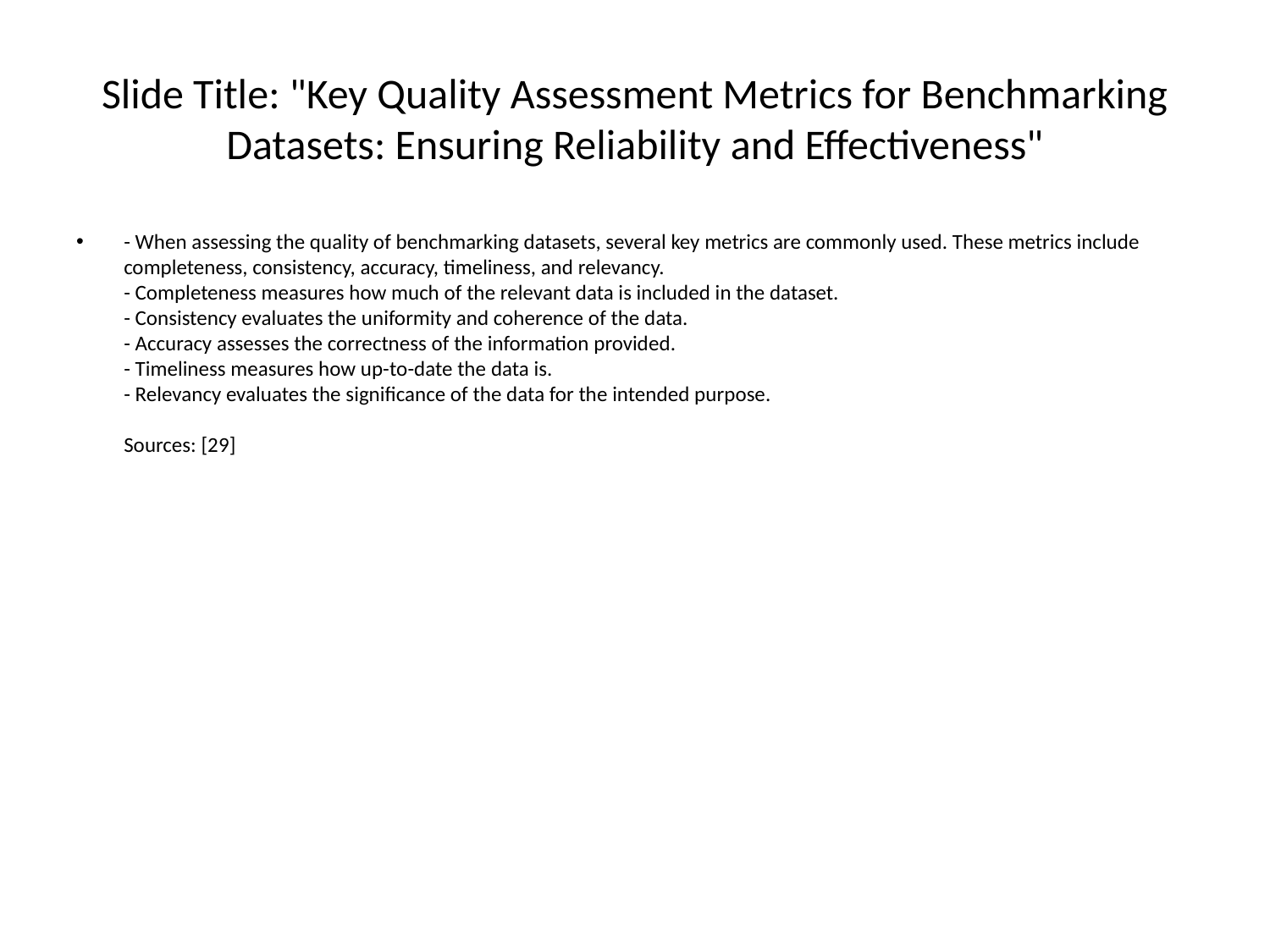

# Slide Title: "Key Quality Assessment Metrics for Benchmarking Datasets: Ensuring Reliability and Effectiveness"
- When assessing the quality of benchmarking datasets, several key metrics are commonly used. These metrics include completeness, consistency, accuracy, timeliness, and relevancy.
- Completeness measures how much of the relevant data is included in the dataset.
- Consistency evaluates the uniformity and coherence of the data.
- Accuracy assesses the correctness of the information provided.
- Timeliness measures how up-to-date the data is.
- Relevancy evaluates the significance of the data for the intended purpose.
Sources: [29]